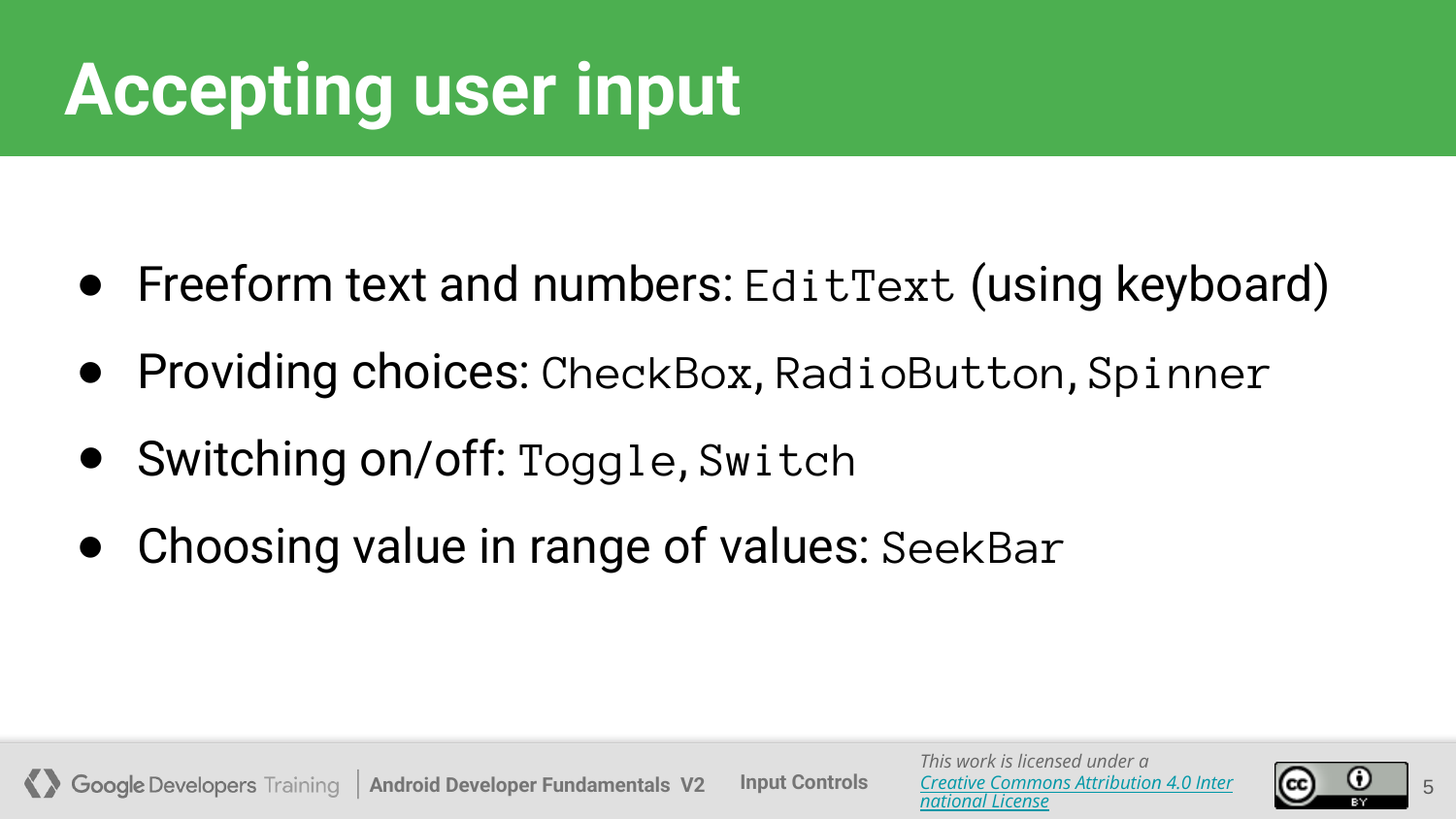

# Accepting user input
Freeform text and numbers: EditText (using keyboard)
Providing choices: CheckBox, RadioButton, Spinner
Switching on/off: Toggle, Switch
Choosing value in range of values: SeekBar

5